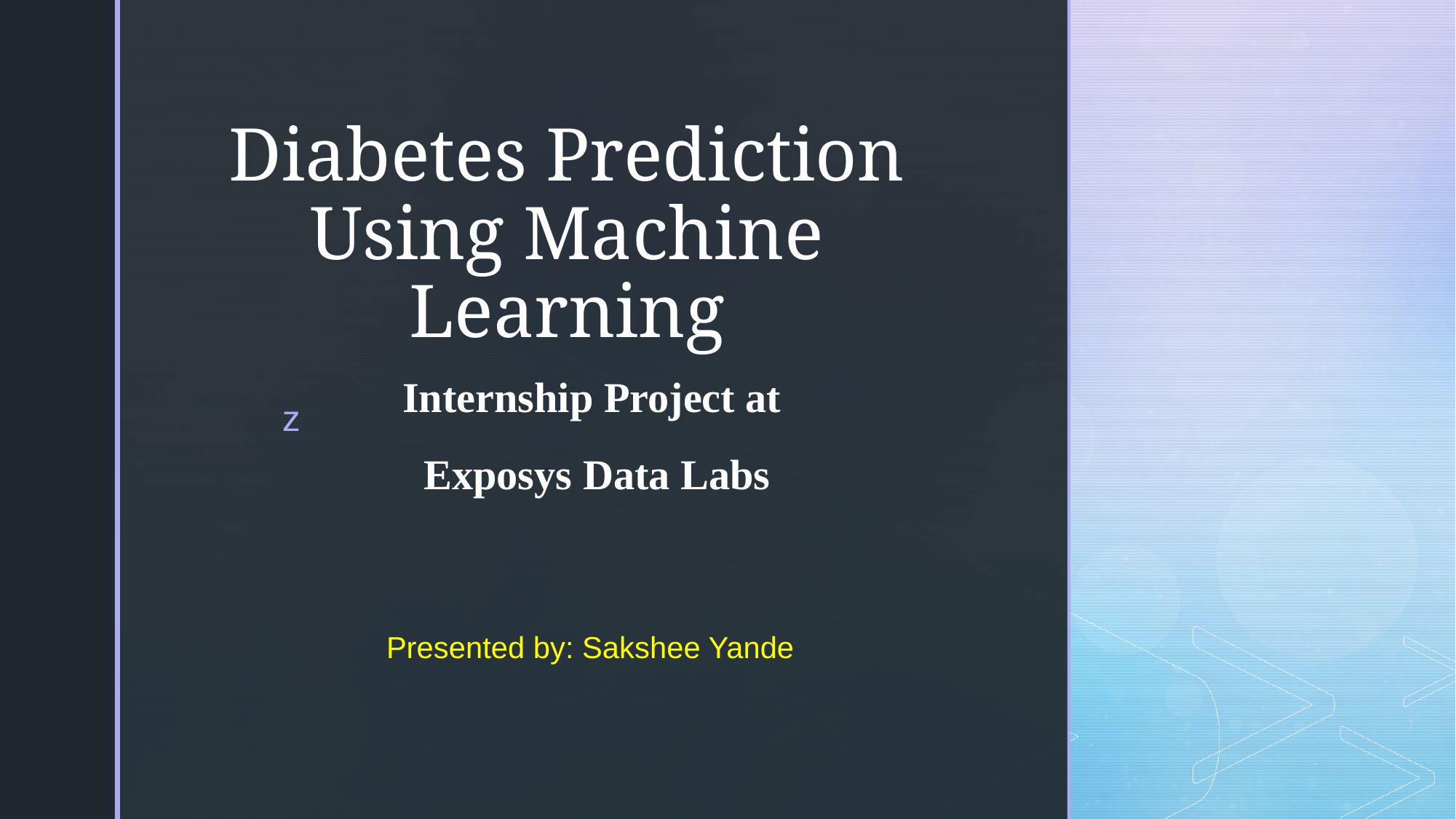

# Diabetes Prediction Using Machine Learning
Internship Project at
Exposys Data Labs
Presented by: Sakshee Yande